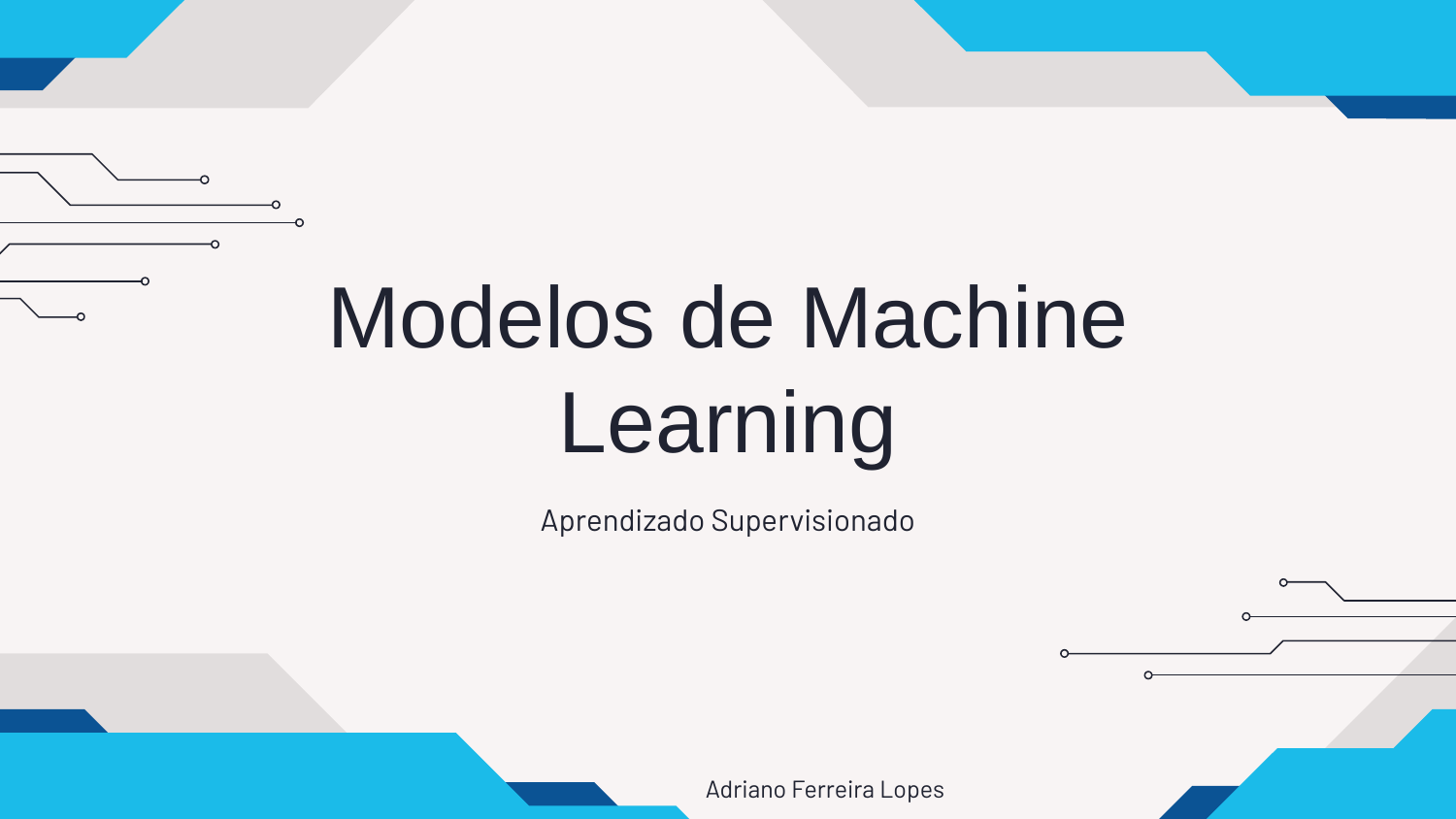

# Modelos de Machine Learning
Aprendizado Supervisionado

Adriano Ferreira Lopes